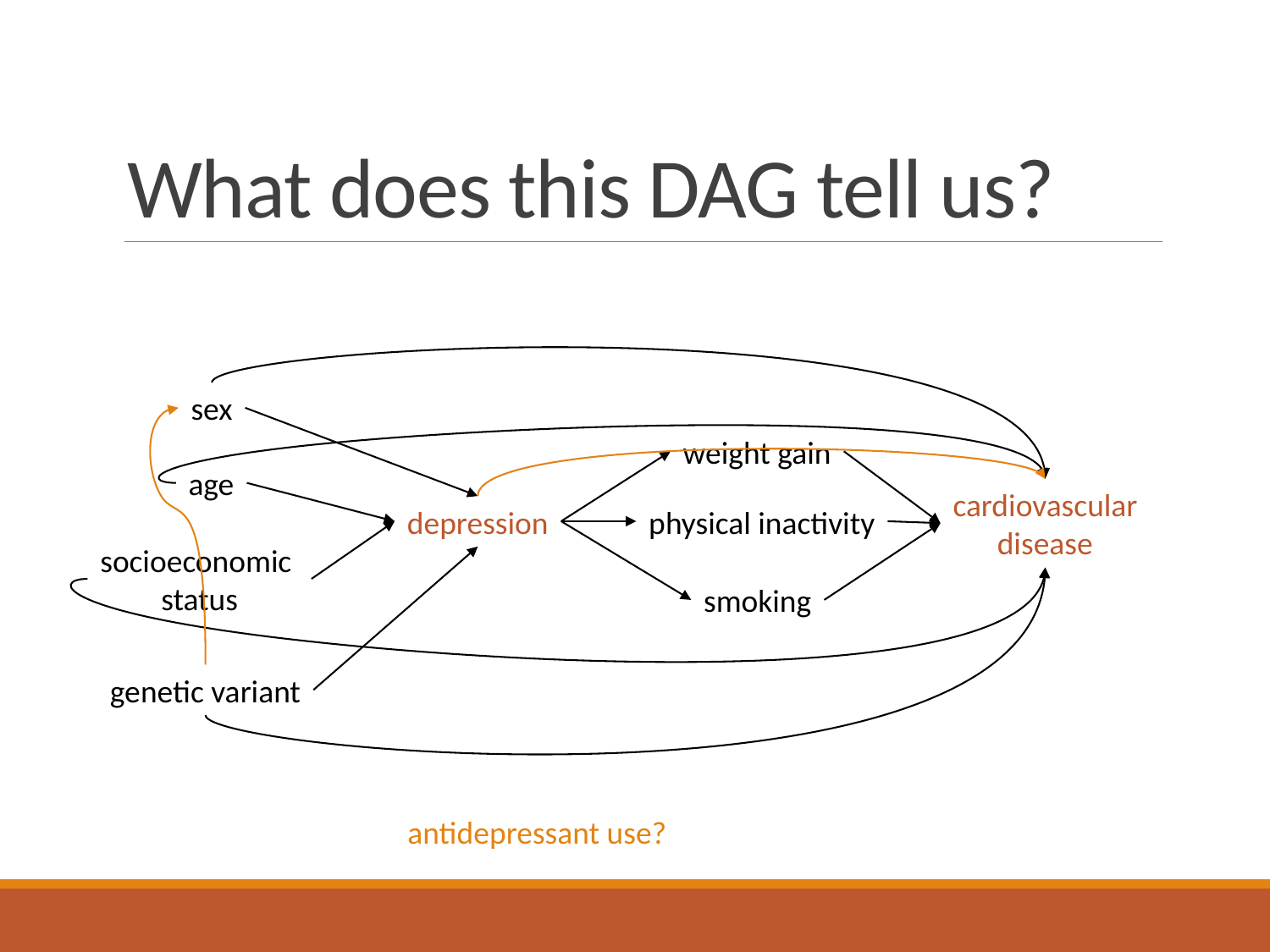

# What does this DAG tell us?
sex
weight gain
age
cardiovascular
disease
depression
physical inactivity
socioeconomic
status
smoking
genetic variant
antidepressant use?